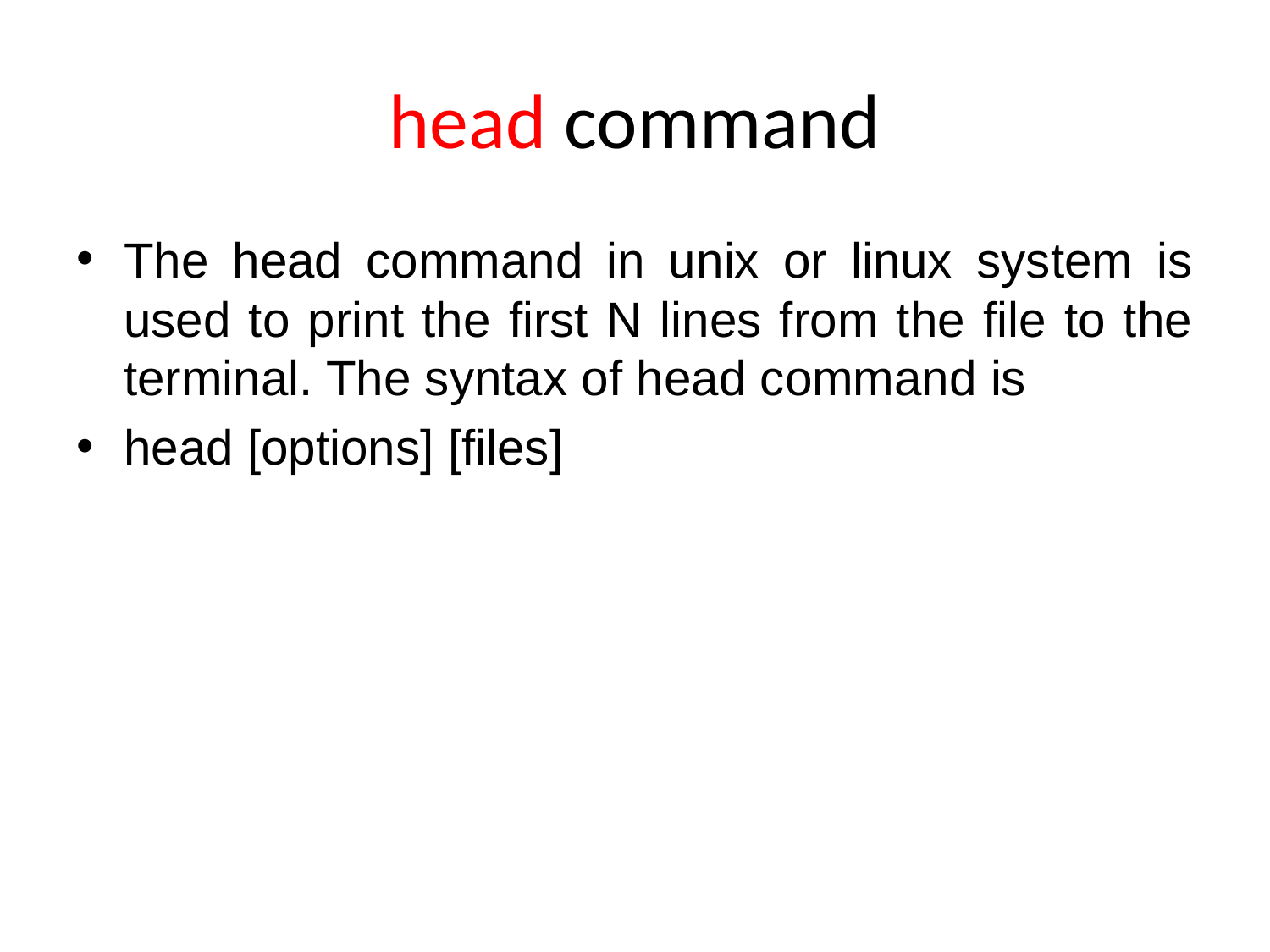

# head command
The head command in unix or linux system is used to print the first N lines from the file to the terminal. The syntax of head command is
head [options] [files]